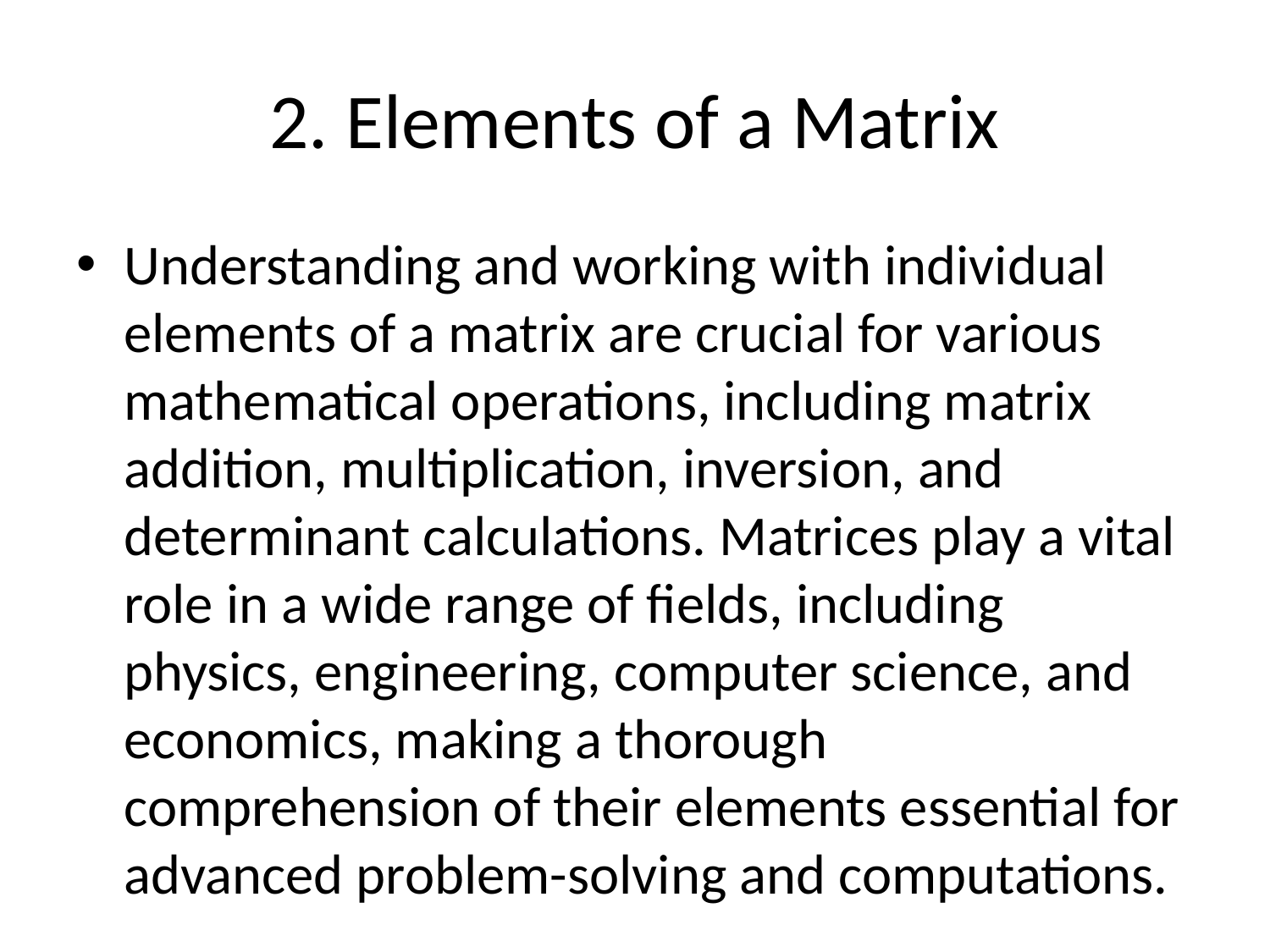

# 2. Elements of a Matrix
Understanding and working with individual elements of a matrix are crucial for various mathematical operations, including matrix addition, multiplication, inversion, and determinant calculations. Matrices play a vital role in a wide range of fields, including physics, engineering, computer science, and economics, making a thorough comprehension of their elements essential for advanced problem-solving and computations.